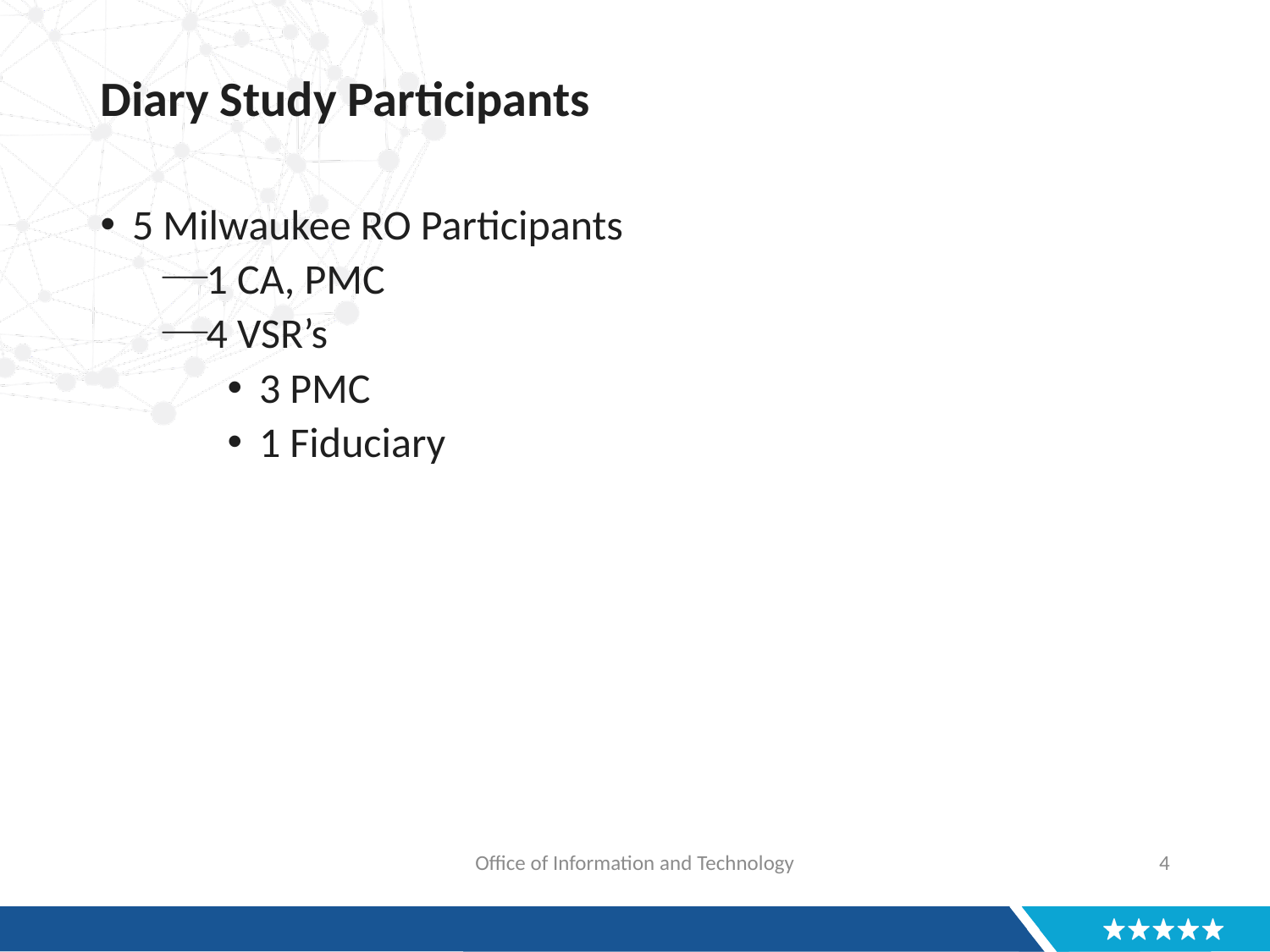

# Diary Study Participants
5 Milwaukee RO Participants
1 CA, PMC
4 VSR’s
3 PMC
1 Fiduciary
Office of Information and Technology
4